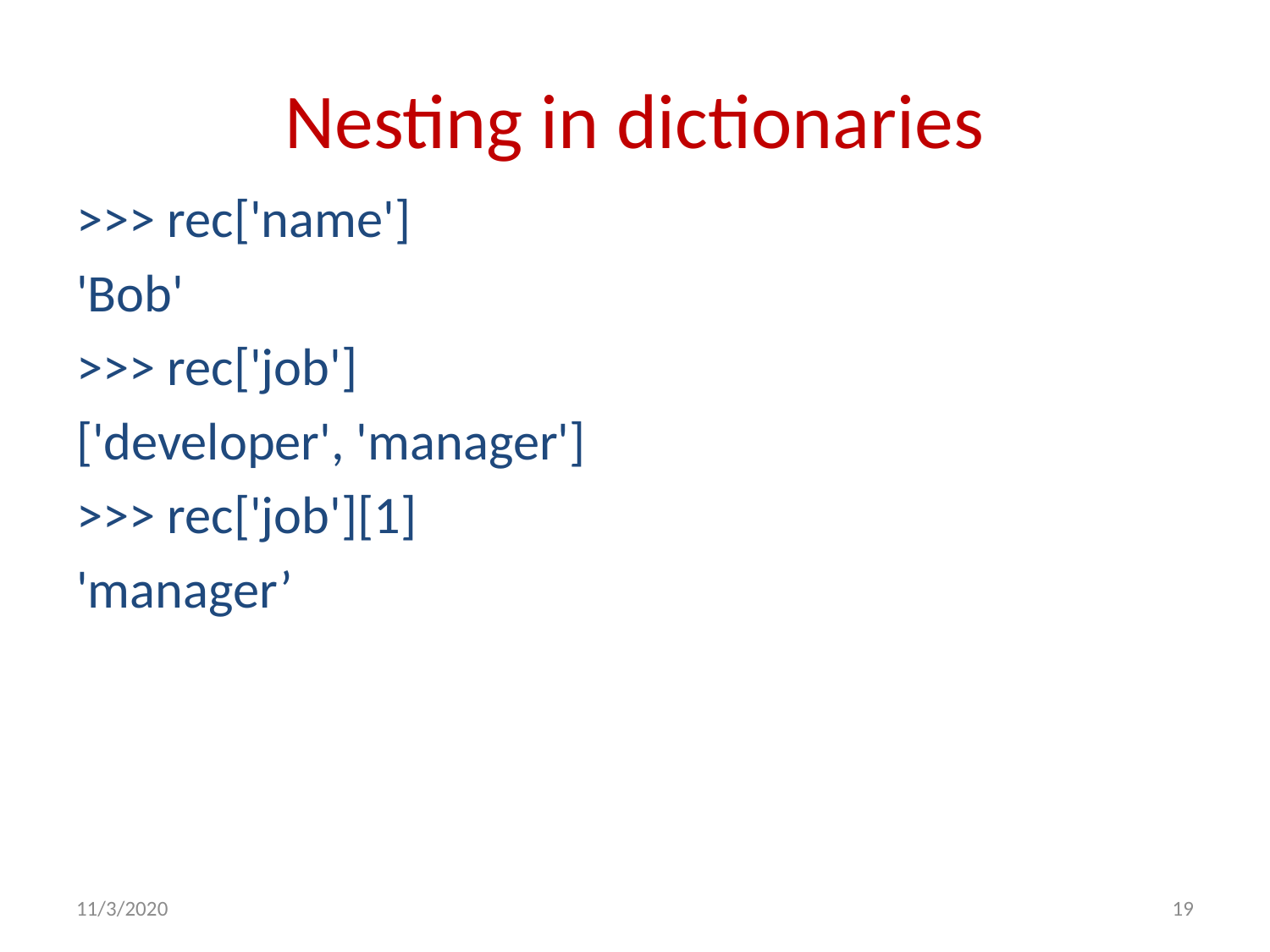

# Nesting in dictionaries
>>> rec['name']
'Bob'
>>> rec['job']
['developer', 'manager']
>>> rec['job'][1]
'manager’
11/3/2020
19